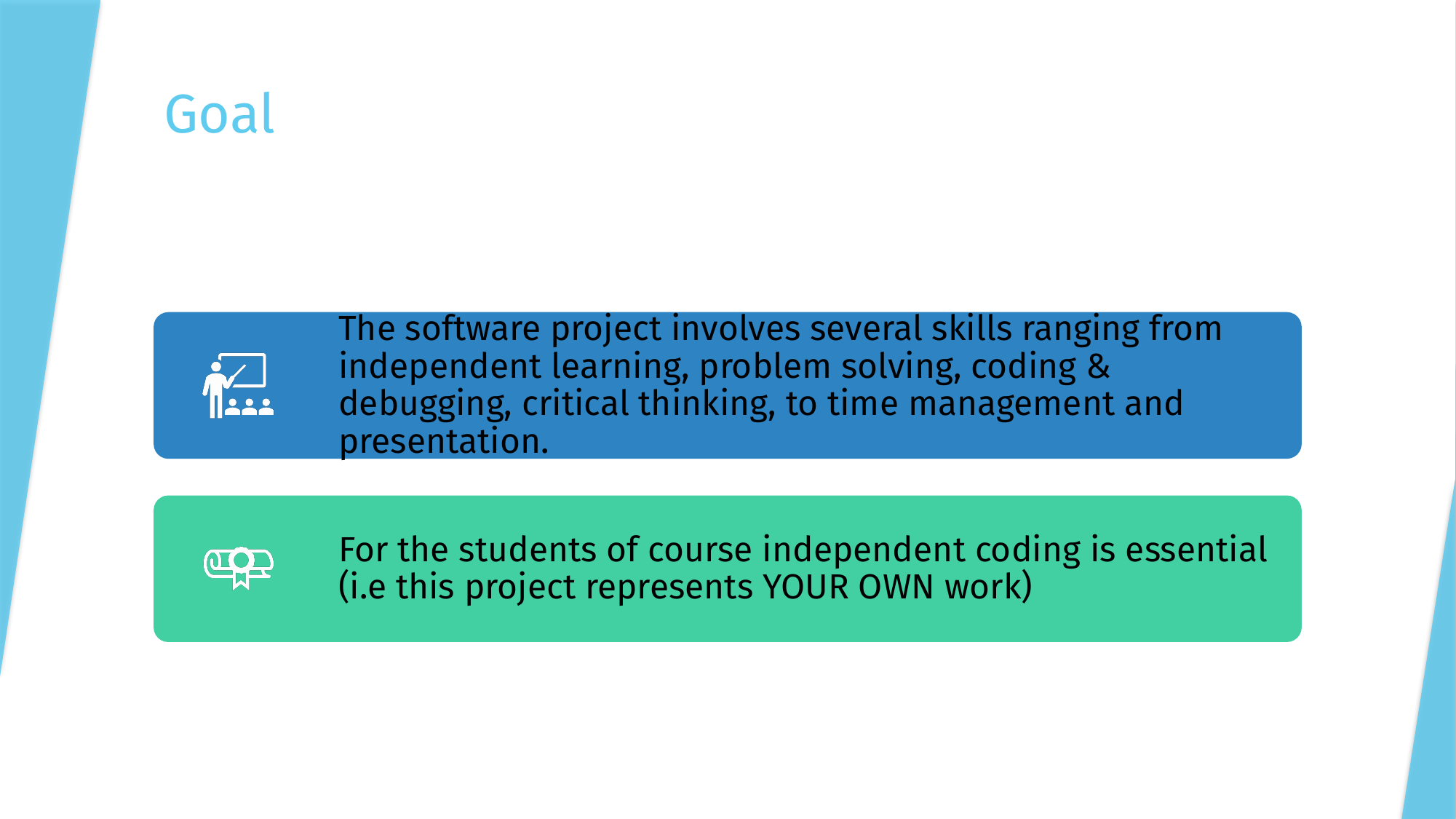

# Goal
The software project involves several skills ranging from independent learning, problem solving, coding & debugging, critical thinking, to time management and presentation.
For the students of course independent coding is essential (i.e this project represents YOUR OWN work)